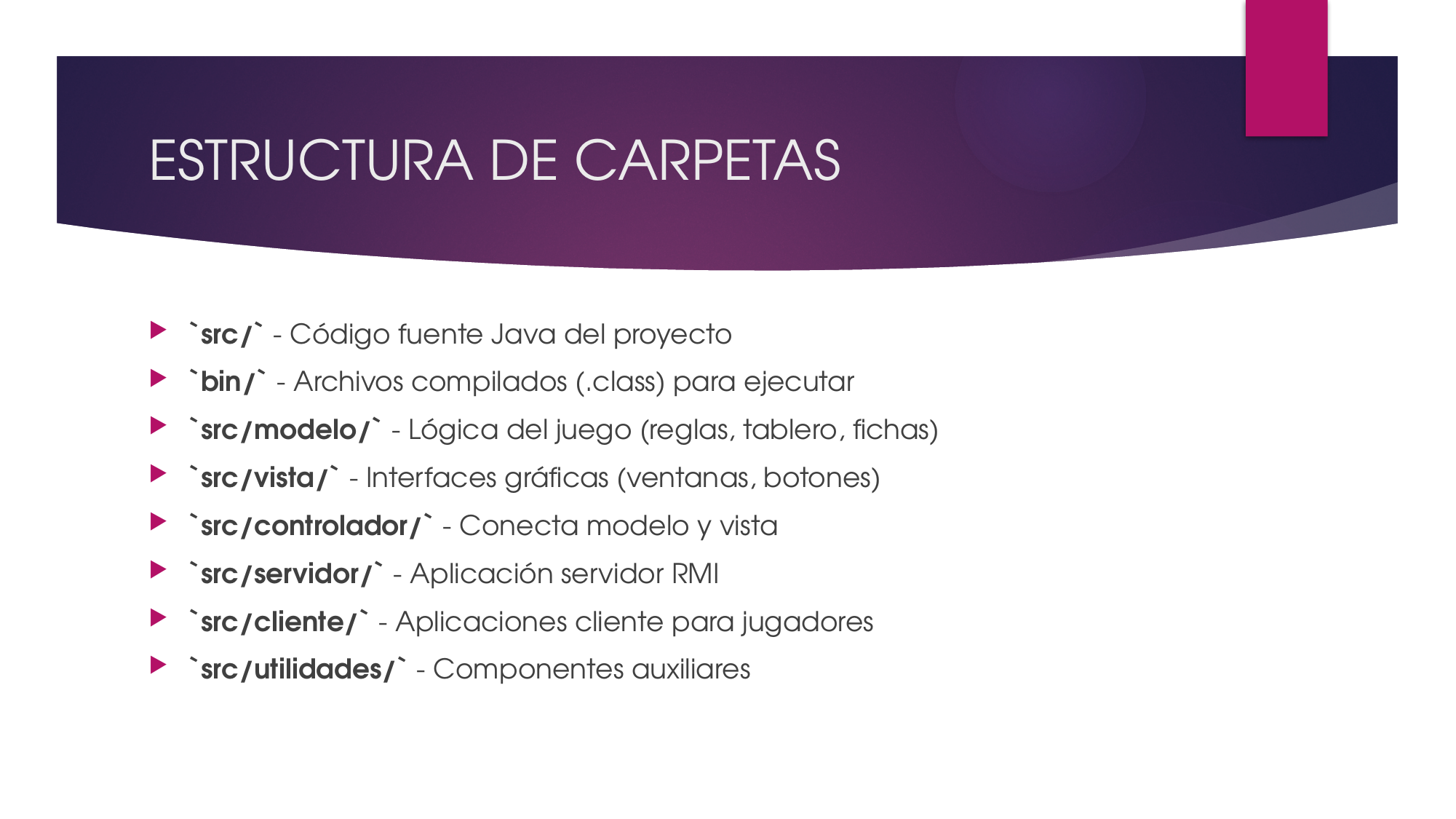

# ESTRUCTURA DE CARPETAS
`src/` - Código fuente Java del proyecto
`bin/` - Archivos compilados (.class) para ejecutar
`src/modelo/` - Lógica del juego (reglas, tablero, fichas)
`src/vista/` - Interfaces gráficas (ventanas, botones)
`src/controlador/` - Conecta modelo y vista
`src/servidor/` - Aplicación servidor RMI
`src/cliente/` - Aplicaciones cliente para jugadores
`src/utilidades/` - Componentes auxiliares